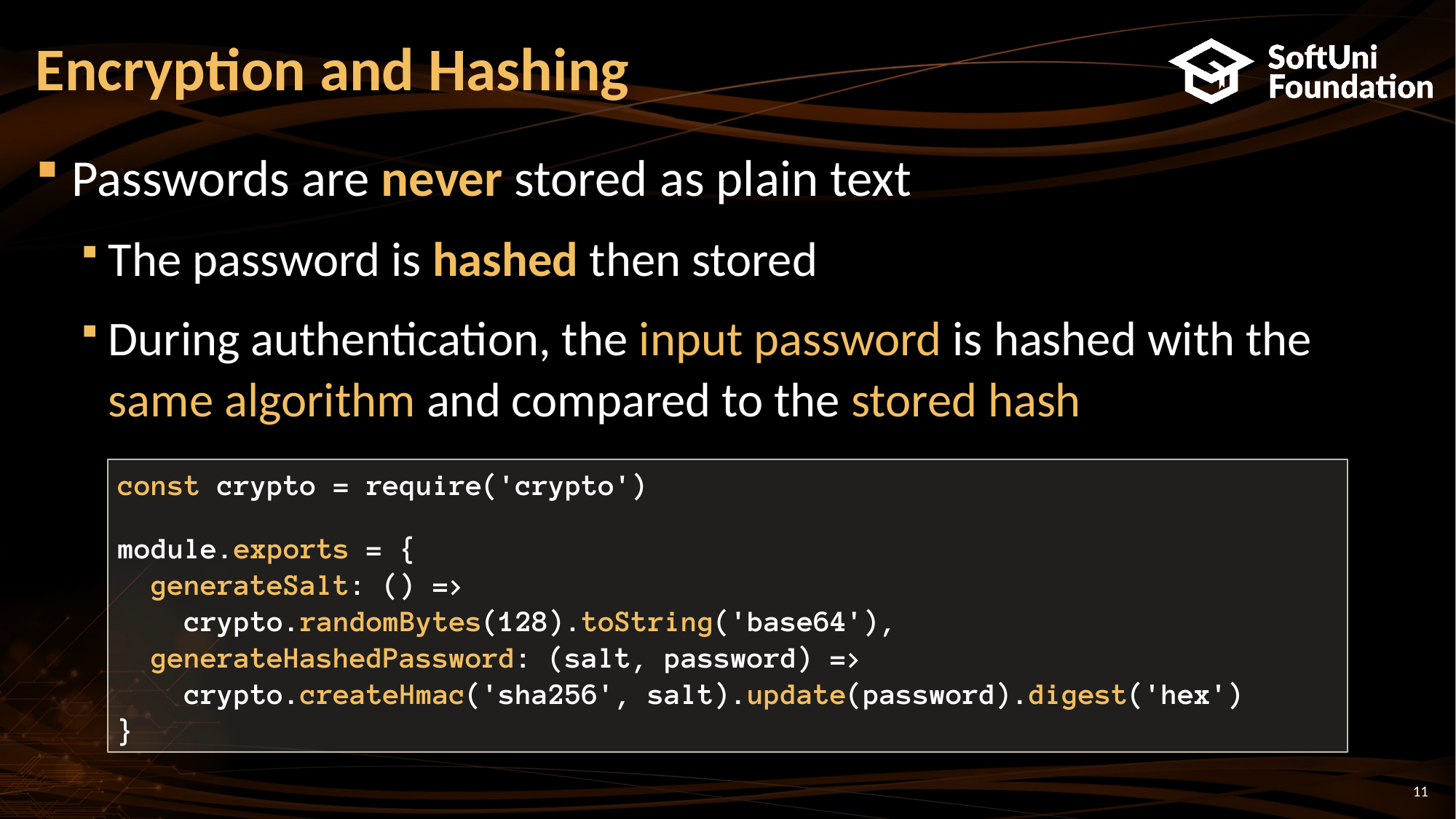

# Encryption and Hashing
Passwords are never stored as plain text
The password is hashed then stored
During authentication, the input password is hashed with the same algorithm and compared to the stored hash

const crypto = require('crypto')
module.exports = {
  generateSalt: () =>
    crypto.randomBytes(128).toString('base64'),
  generateHashedPassword: (salt, password) =>
    crypto.createHmac('sha256', salt).update(password).digest('hex')
}
11